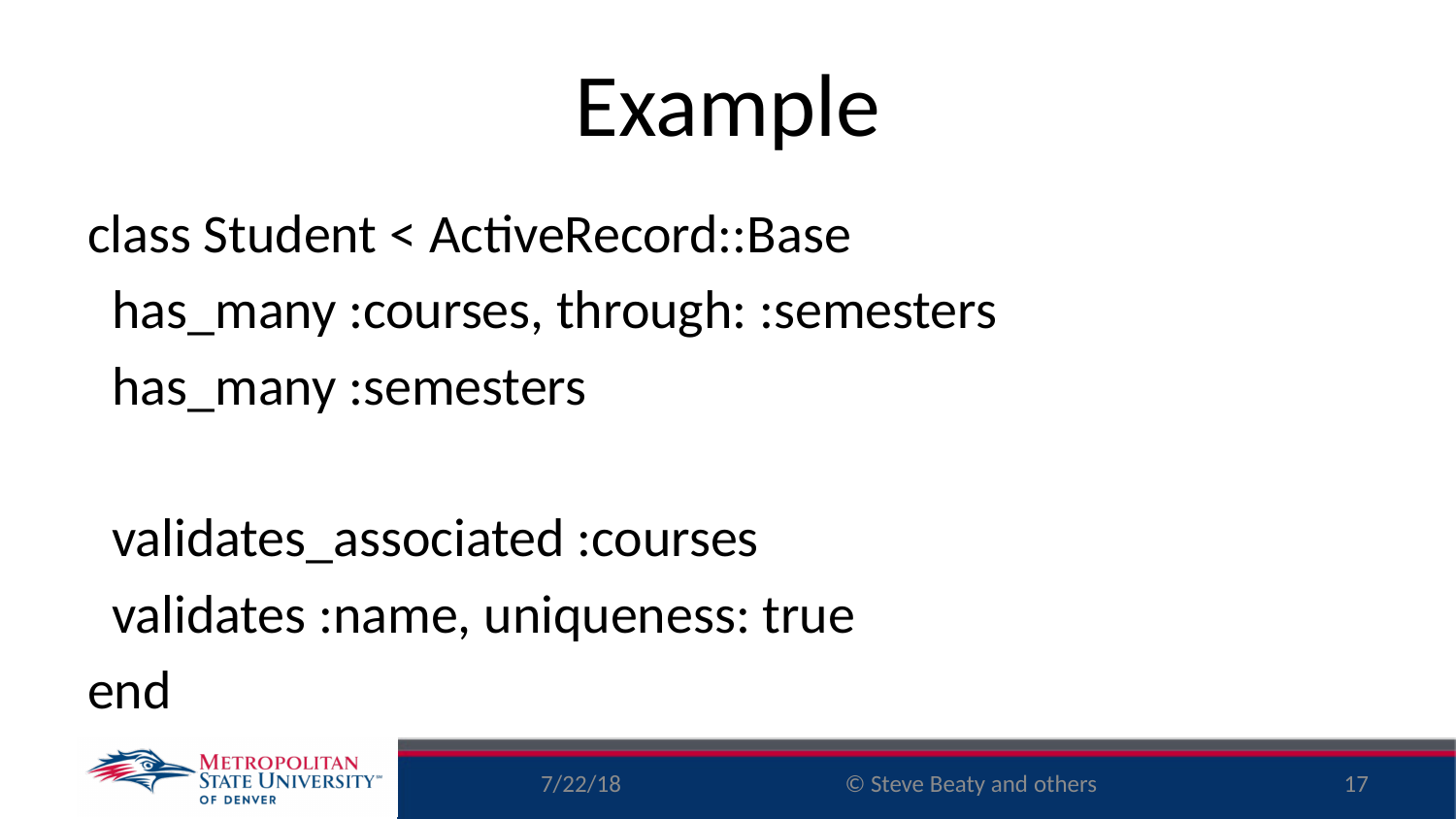

# Example
class Student < ActiveRecord::Base
  has_many :courses, through: :semesters
  has_many :semesters

  validates_associated :courses
  validates :name, uniqueness: true
end
7/22/18
17
© Steve Beaty and others